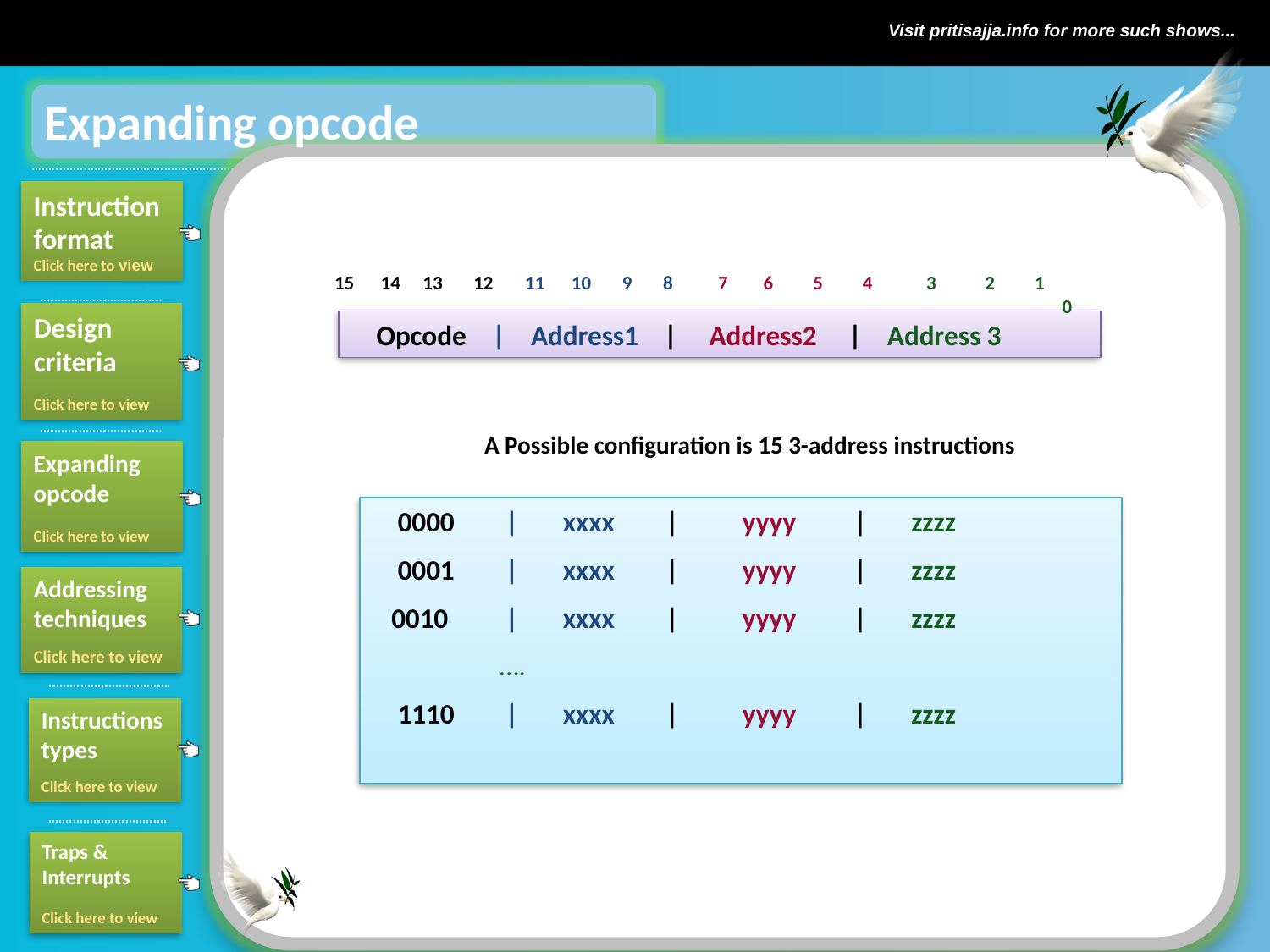

Expanding opcode
15      14     13       12       11      10       9       8          7        6         5         4            3           2         1           0
    Opcode    |    Address1    |     Address2     |    Address 3
A Possible configuration is 15 3-address instructions
    0000        |       xxxx        |          yyyy         |       zzzz
    0001        |       xxxx        |          yyyy         |       zzzz
   0010         |       xxxx        |          yyyy         |       zzzz
	….
    1110        |       xxxx        |          yyyy         |       zzzz